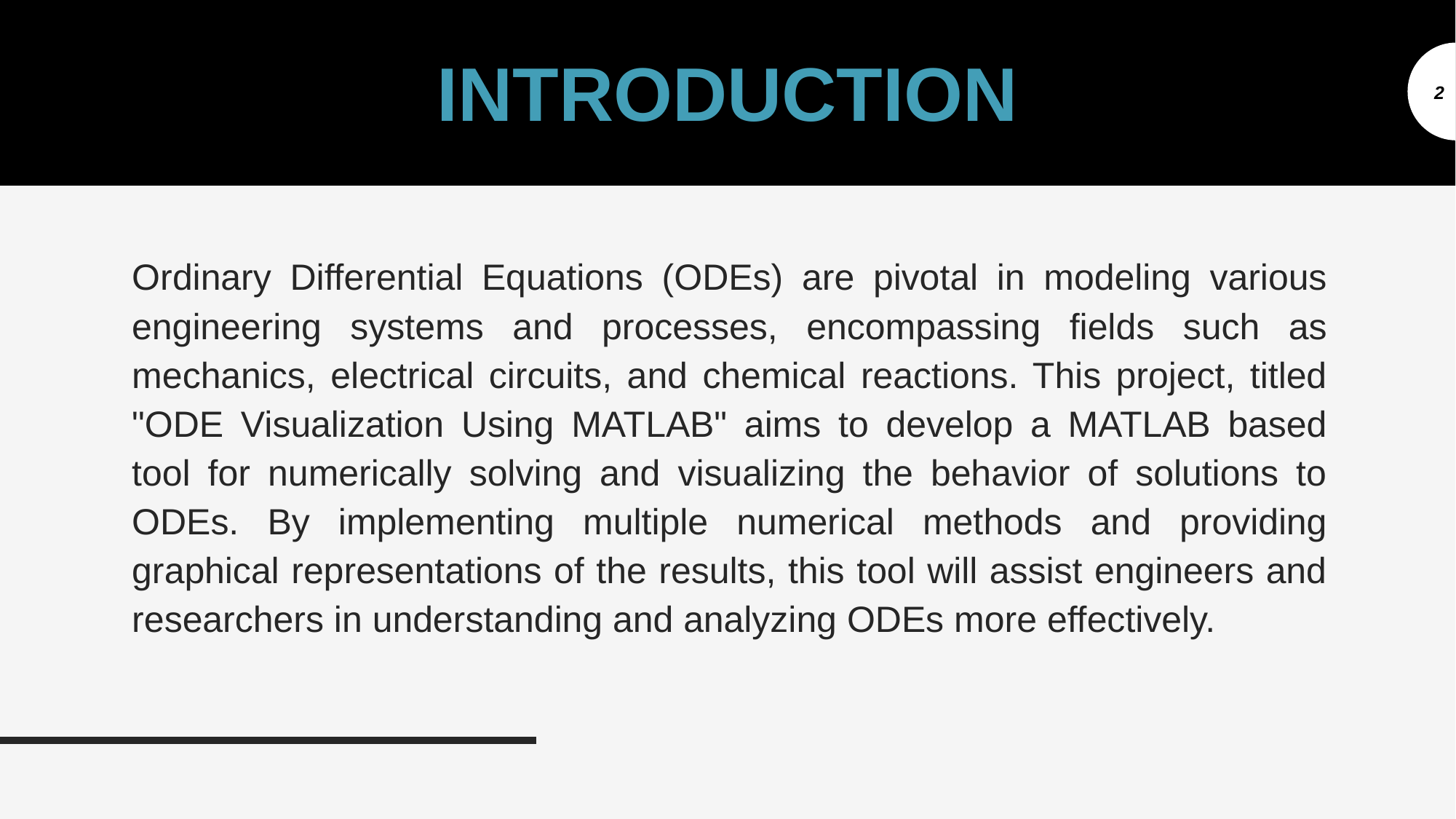

# INTRODUCTION
2
Ordinary Differential Equations (ODEs) are pivotal in modeling various engineering systems and processes, encompassing fields such as mechanics, electrical circuits, and chemical reactions. This project, titled "ODE Visualization Using MATLAB" aims to develop a MATLAB based tool for numerically solving and visualizing the behavior of solutions to ODEs. By implementing multiple numerical methods and providing graphical representations of the results, this tool will assist engineers and researchers in understanding and analyzing ODEs more effectively.